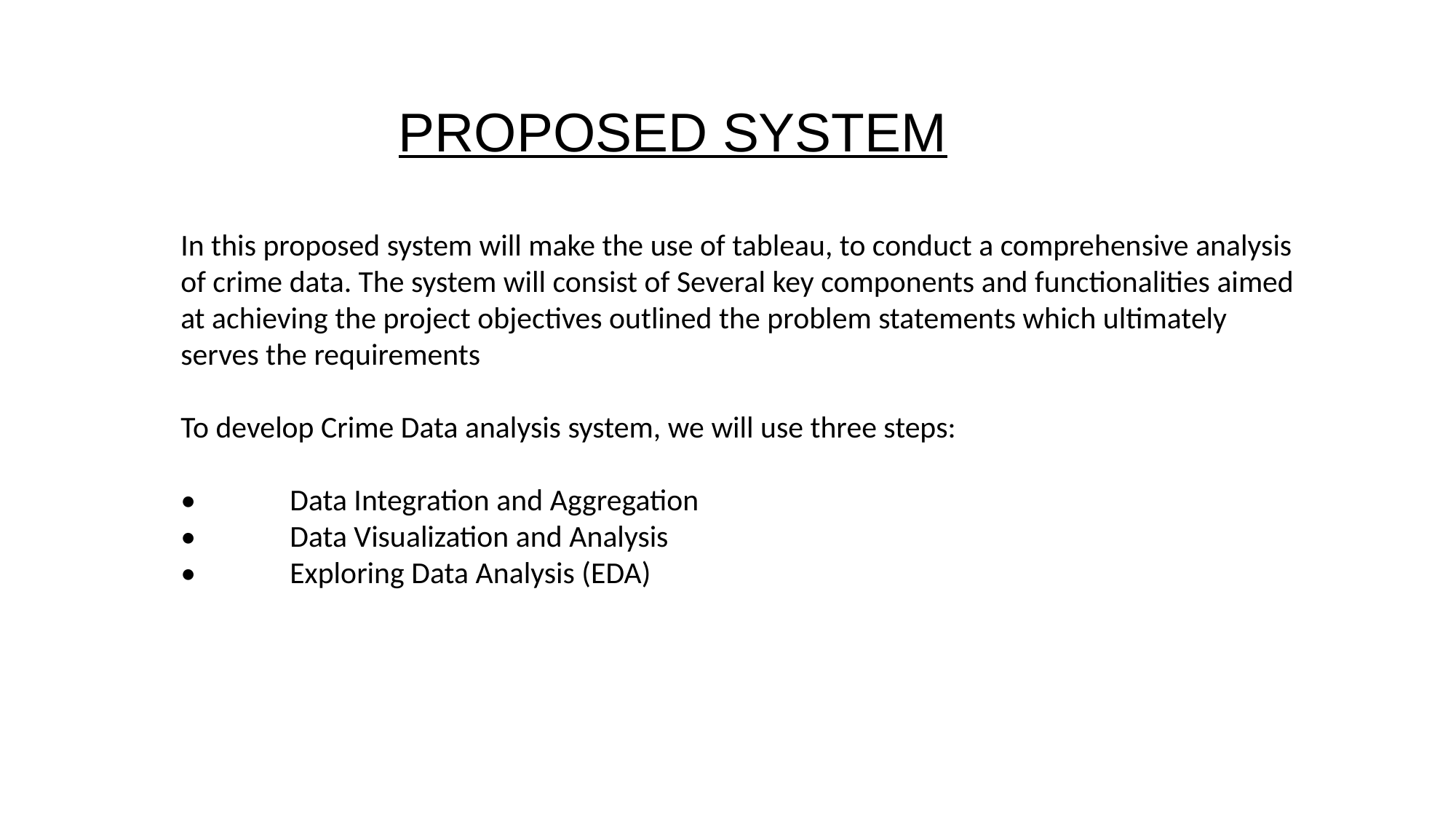

PROPOSED SYSTEM
In this proposed system will make the use of tableau, to conduct a comprehensive analysis of crime data. The system will consist of Several key components and functionalities aimed at achieving the project objectives outlined the problem statements which ultimately serves the requirements

To develop Crime Data analysis system, we will use three steps:

•	Data Integration and Aggregation
•	Data Visualization and Analysis
•	Exploring Data Analysis (EDA)